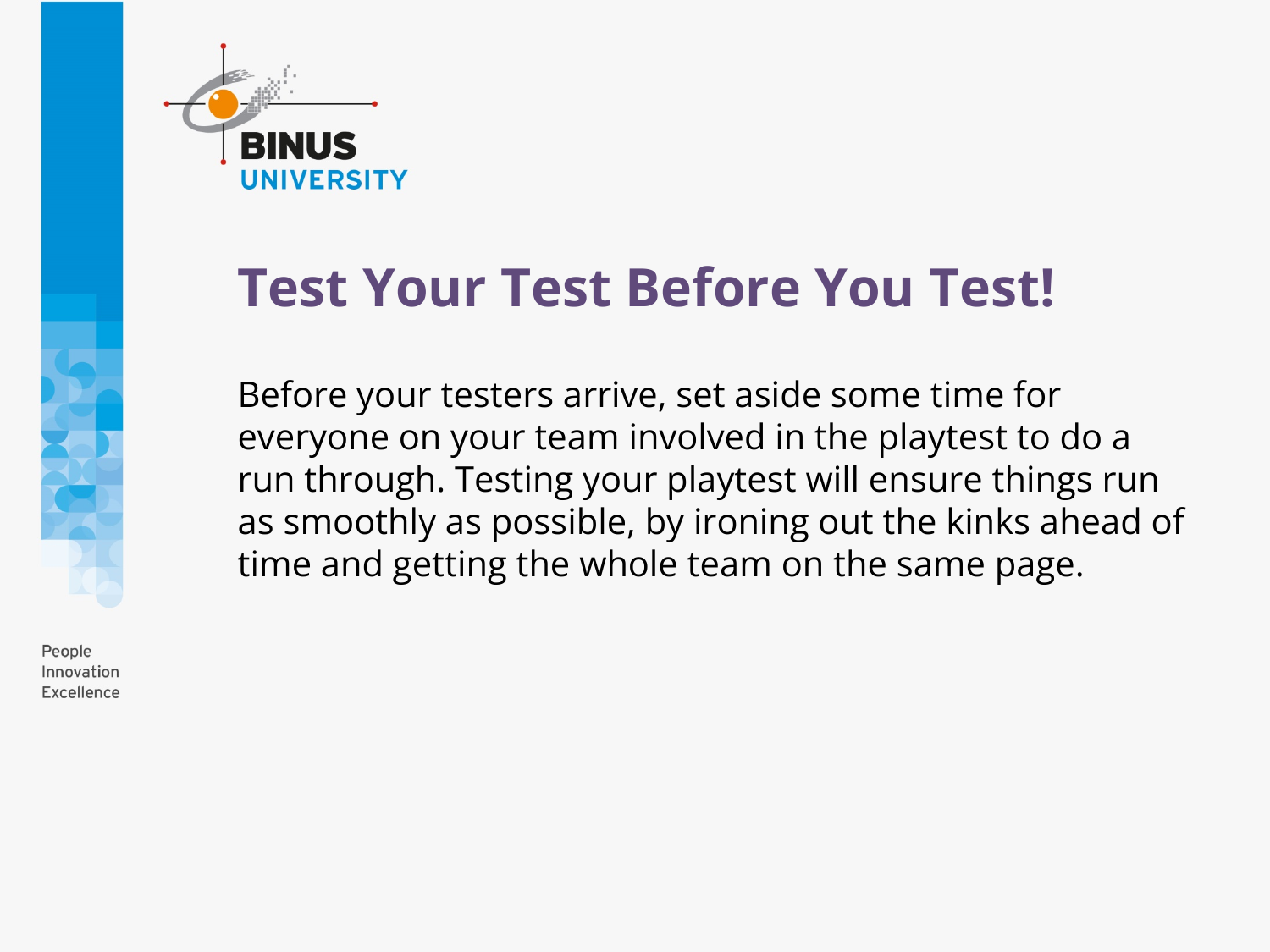

# Test Your Test Before You Test!
Before your testers arrive, set aside some time for everyone on your team involved in the playtest to do a run through. Testing your playtest will ensure things run as smoothly as possible, by ironing out the kinks ahead of time and getting the whole team on the same page.